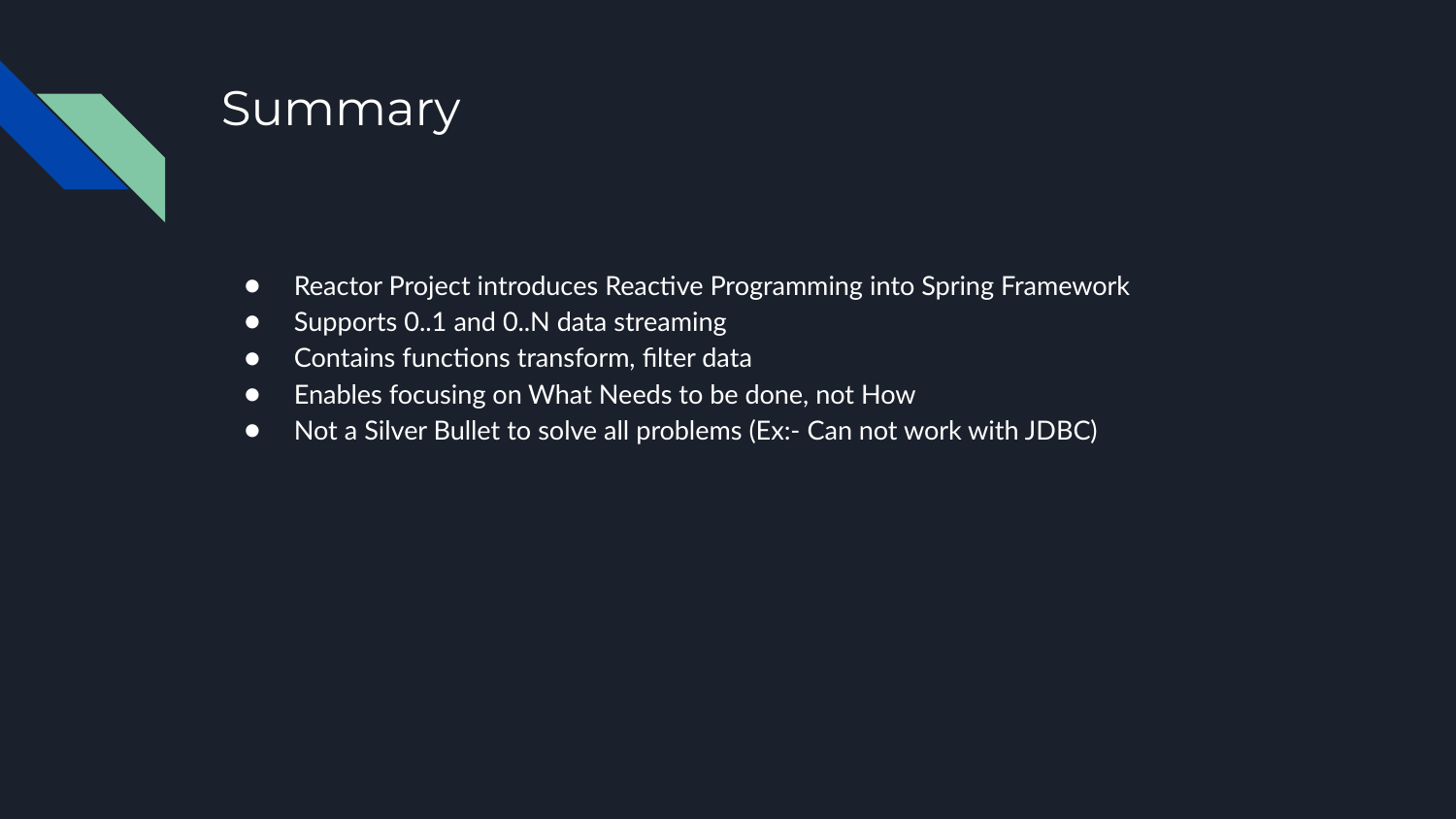

# Summary
Reactor Project introduces Reactive Programming into Spring Framework
Supports 0..1 and 0..N data streaming
Contains functions transform, filter data
Enables focusing on What Needs to be done, not How
Not a Silver Bullet to solve all problems (Ex:- Can not work with JDBC)